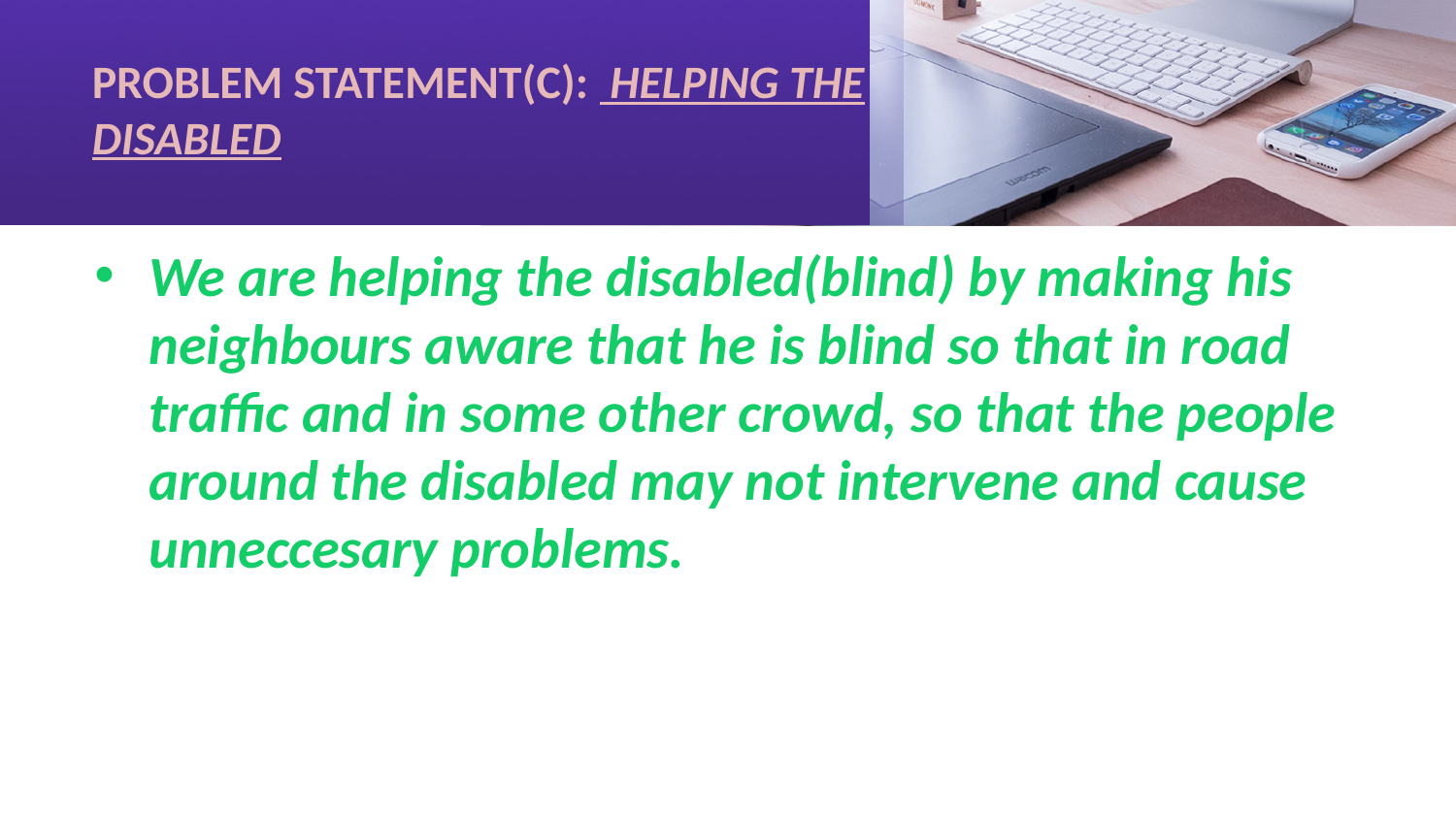

# PROBLEM STATEMENT(C):  HELPING THE DISABLED
We are helping the disabled(blind) by making his neighbours aware that he is blind so that in road traffic and in some other crowd, so that the people around the disabled may not intervene and cause unneccesary problems.